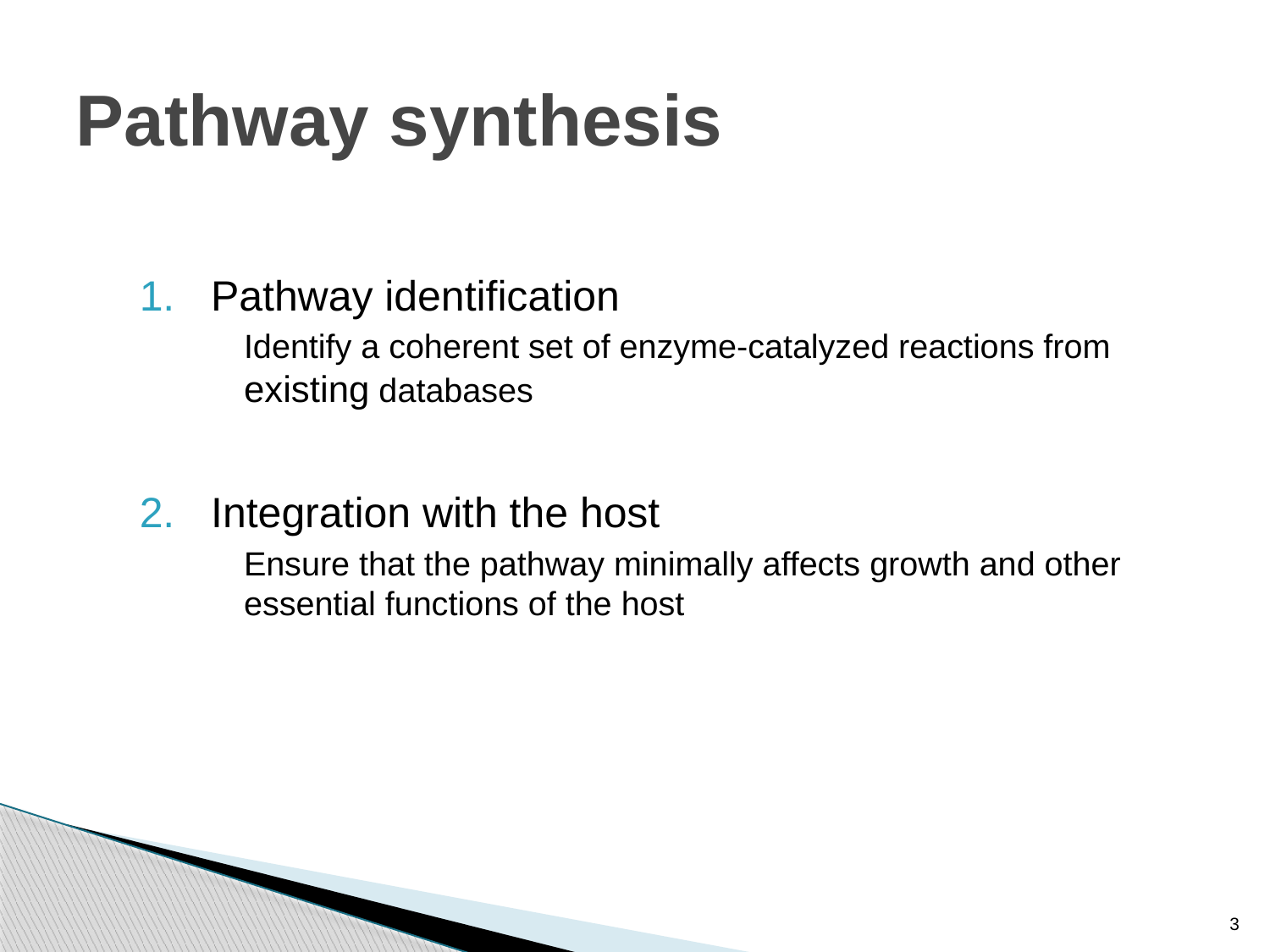

# Pathway synthesis

Pathway identification
	Identify a coherent set of enzyme-catalyzed reactions from existing databases

Integration with the host
	Ensure that the pathway minimally affects growth and other essential functions of the host

3